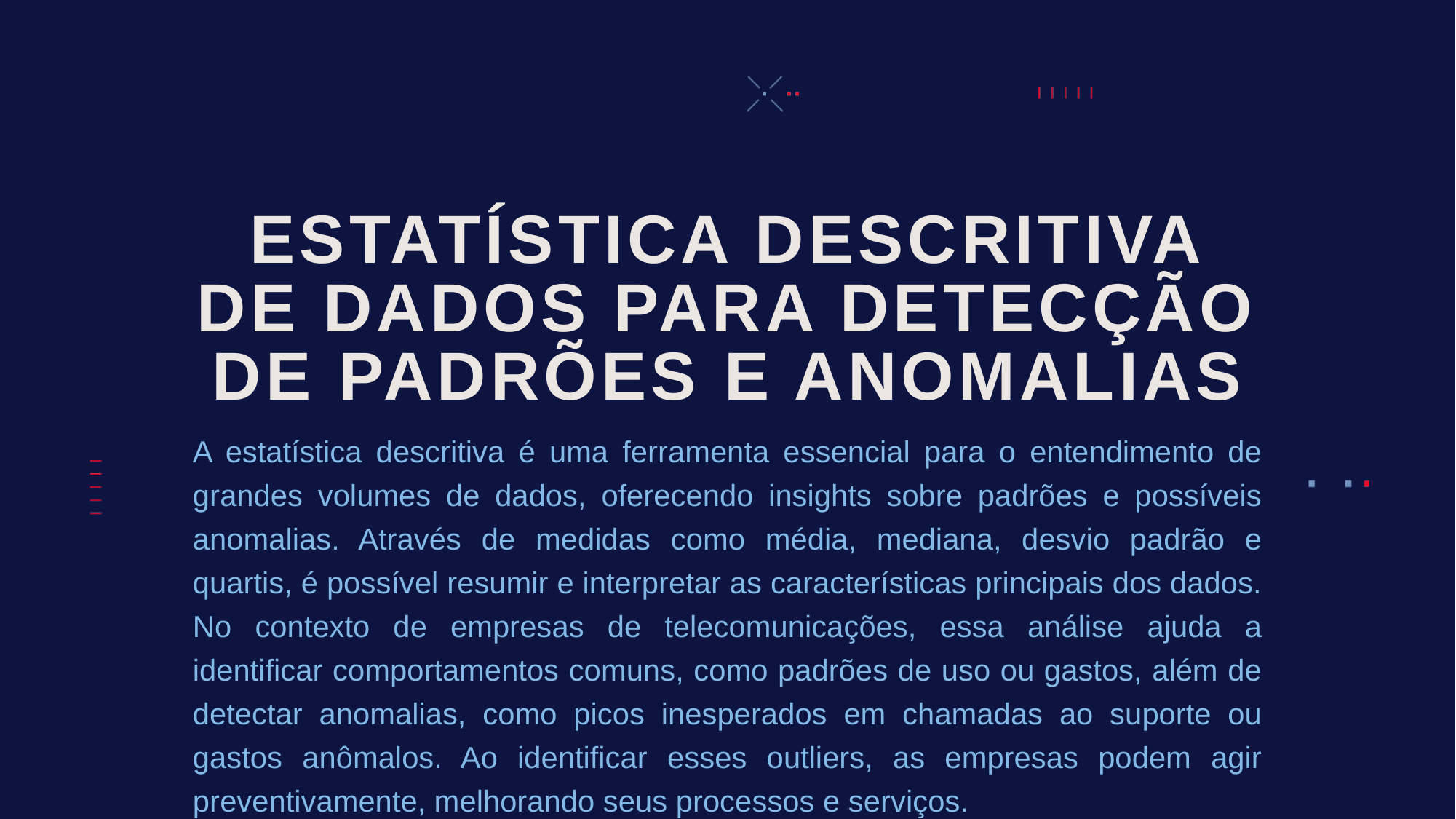

# ESTATÍSTICA DESCRITIVA DE DADOS PARA DETECÇÃO DE PADRÕES E ANOMALIAS
A estatística descritiva é uma ferramenta essencial para o entendimento de grandes volumes de dados, oferecendo insights sobre padrões e possíveis anomalias. Através de medidas como média, mediana, desvio padrão e quartis, é possível resumir e interpretar as características principais dos dados. No contexto de empresas de telecomunicações, essa análise ajuda a identificar comportamentos comuns, como padrões de uso ou gastos, além de detectar anomalias, como picos inesperados em chamadas ao suporte ou gastos anômalos. Ao identificar esses outliers, as empresas podem agir preventivamente, melhorando seus processos e serviços.